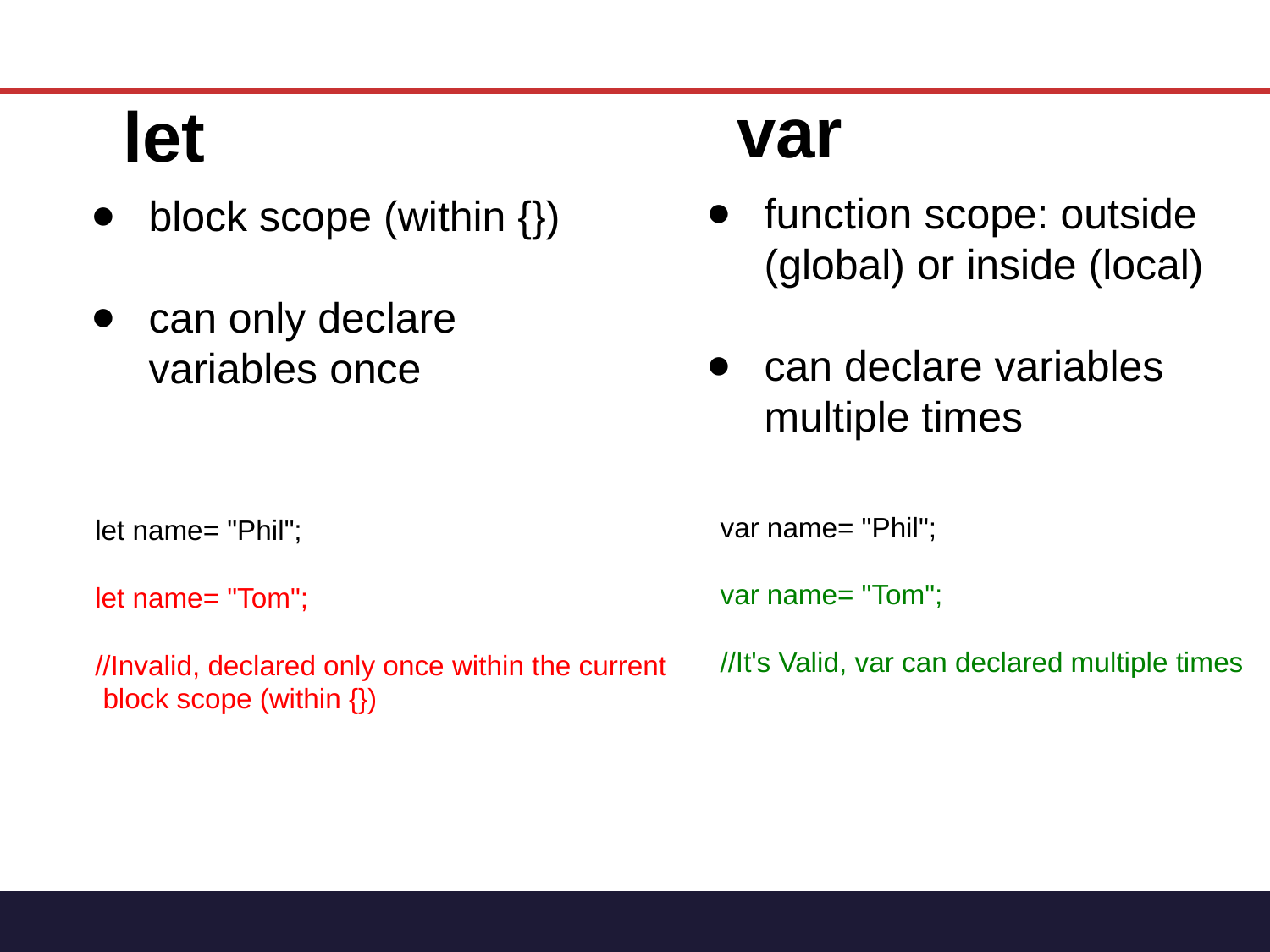

#
var
let
function scope: outside (global) or inside (local)

can declare variables multiple times
block scope (within {})

can only declare variables once

var name= "Phil";

var name= "Tom";

//It's Valid, var can declared multiple times

let name= "Phil";

let name= "Tom";

//Invalid, declared only once within the current
 block scope (within {})